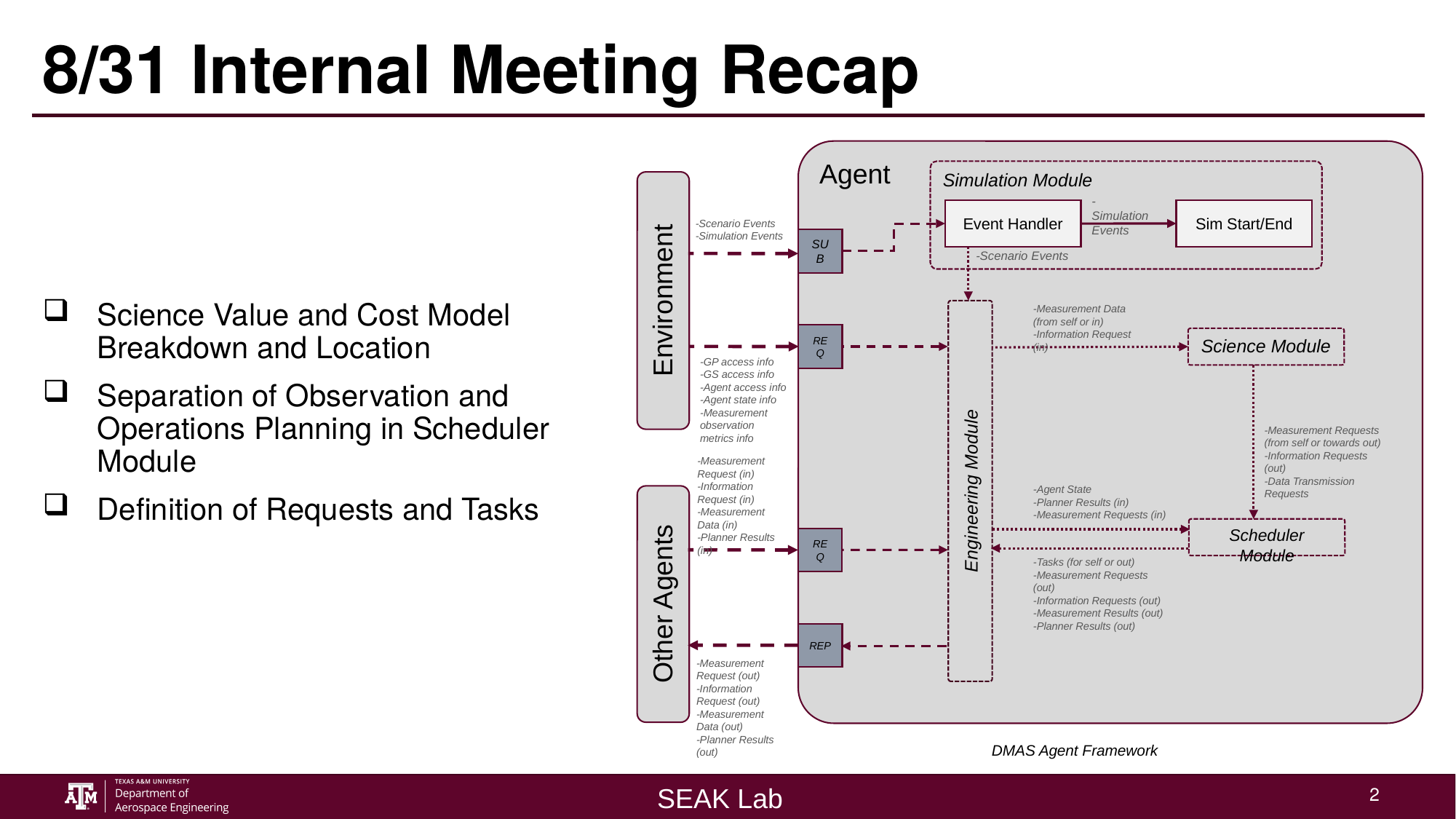

# 8/31 Internal Meeting Recap
Agent
Simulation Module
-Simulation Events
Sim Start/End
Event Handler
-Scenario Events
-Simulation Events
SUB
-Scenario Events
Environment
Science Value and Cost Model Breakdown and Location
Separation of Observation and Operations Planning in Scheduler Module
Definition of Requests and Tasks
-Measurement Data (from self or in)
-Information Request (in)
REQ
Science Module
-GP access info
-GS access info
-Agent access info
-Agent state info
-Measurement observation metrics info
-Measurement Requests (from self or towards out)
-Information Requests (out)
-Data Transmission Requests
-Measurement Request (in)
-Information Request (in)
-Measurement
Data (in)
-Planner Results (in)
Engineering Module
-Agent State
-Planner Results (in)
-Measurement Requests (in)
Scheduler Module
REQ
-Tasks (for self or out)
-Measurement Requests (out)
-Information Requests (out)
-Measurement Results (out)
-Planner Results (out)
Other Agents
REP
-Measurement Request (out)
-Information Request (out)
-Measurement Data (out)
-Planner Results (out)
DMAS Agent Framework